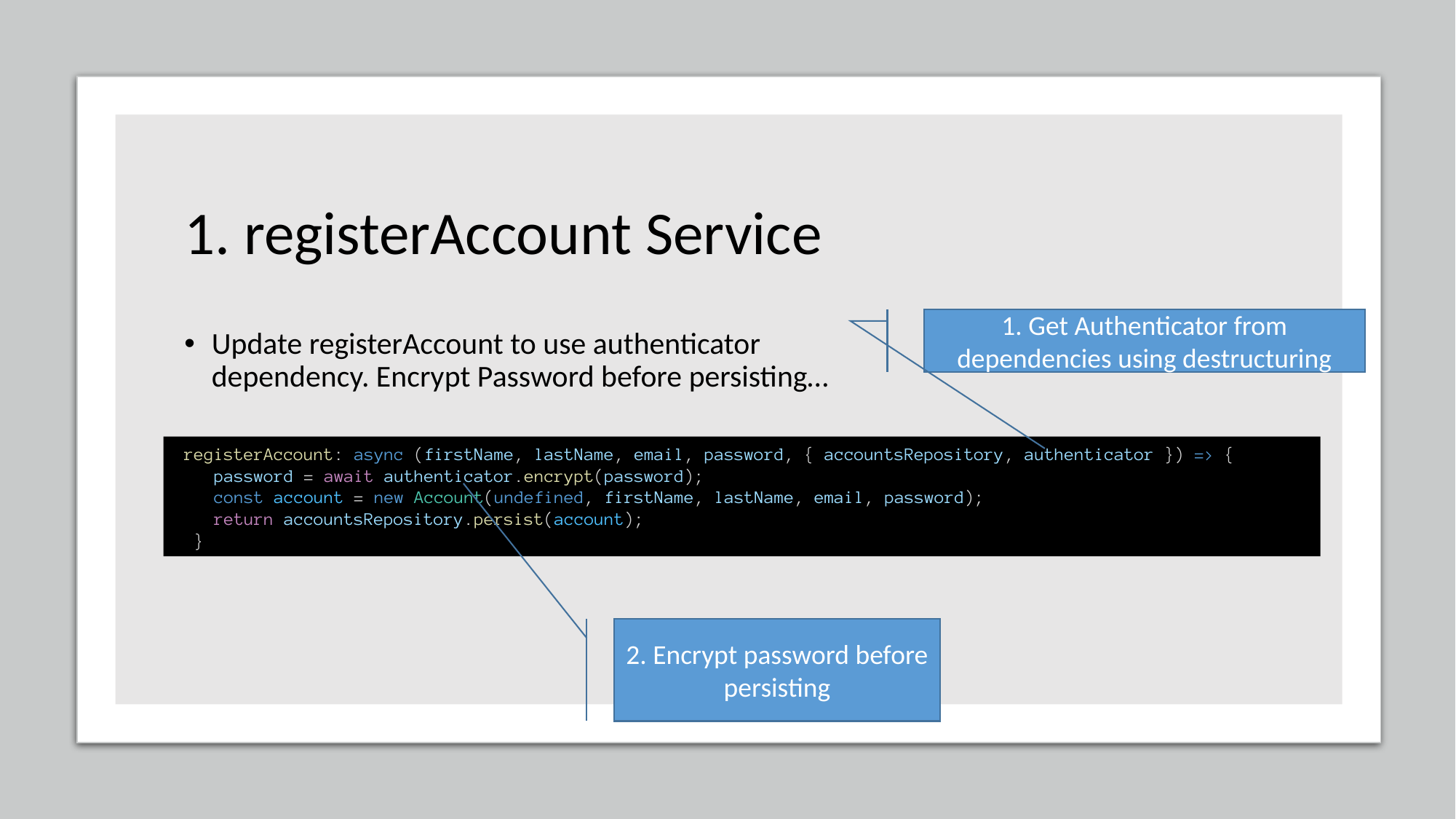

# 1. registerAccount Service
1. Get Authenticator from dependencies using destructuring
Update registerAccount to use authenticator dependency. Encrypt Password before persisting…
 registerAccount: async (firstName, lastName, email, password, { accountsRepository, authenticator }) => {
    password = await authenticator.encrypt(password);
    const account = new Account(undefined, firstName, lastName, email, password);
    return accountsRepository.persist(account);
  }
2. Encrypt password before persisting